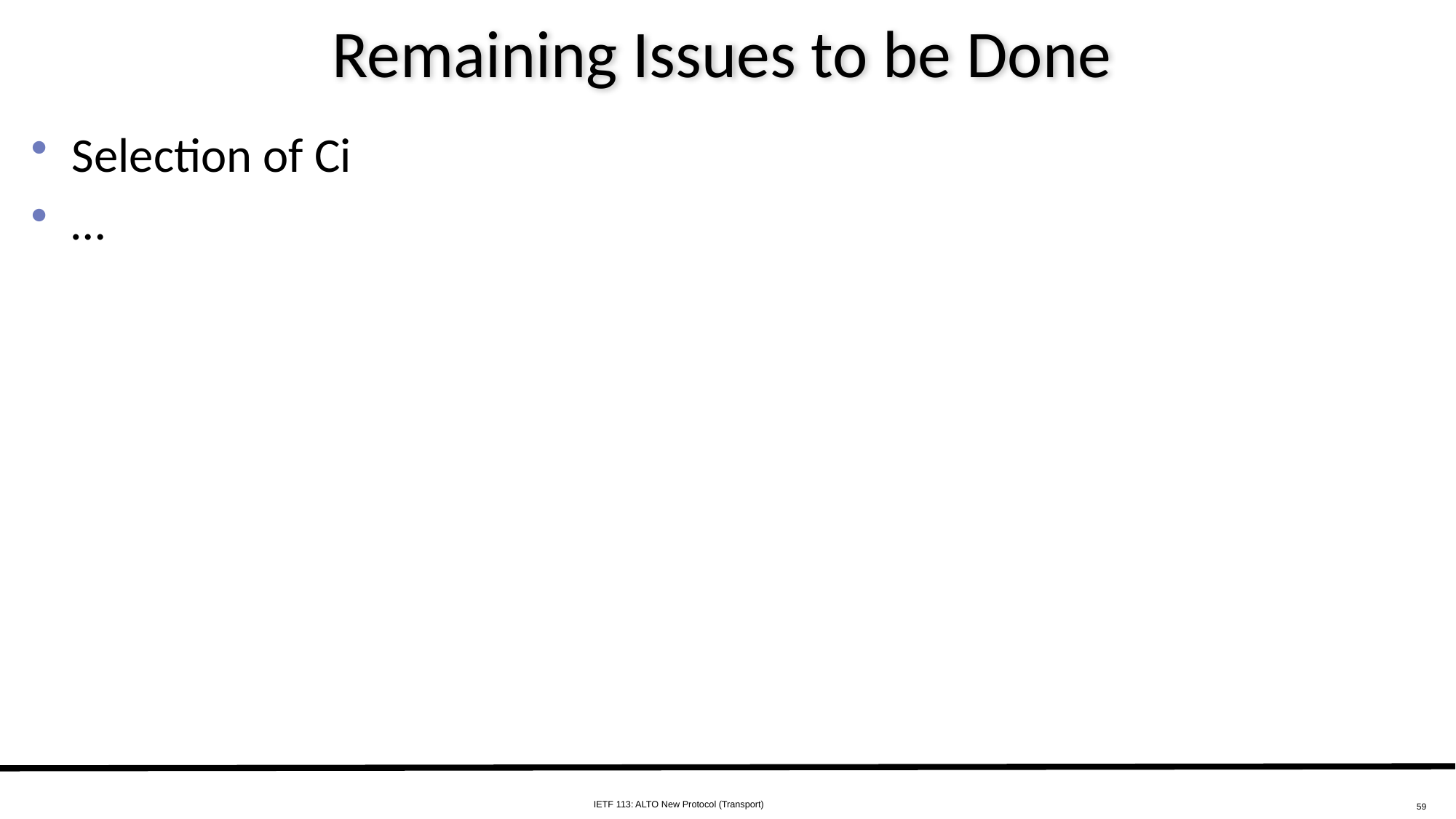

# Remaining Issues to be Done
Selection of Ci
…